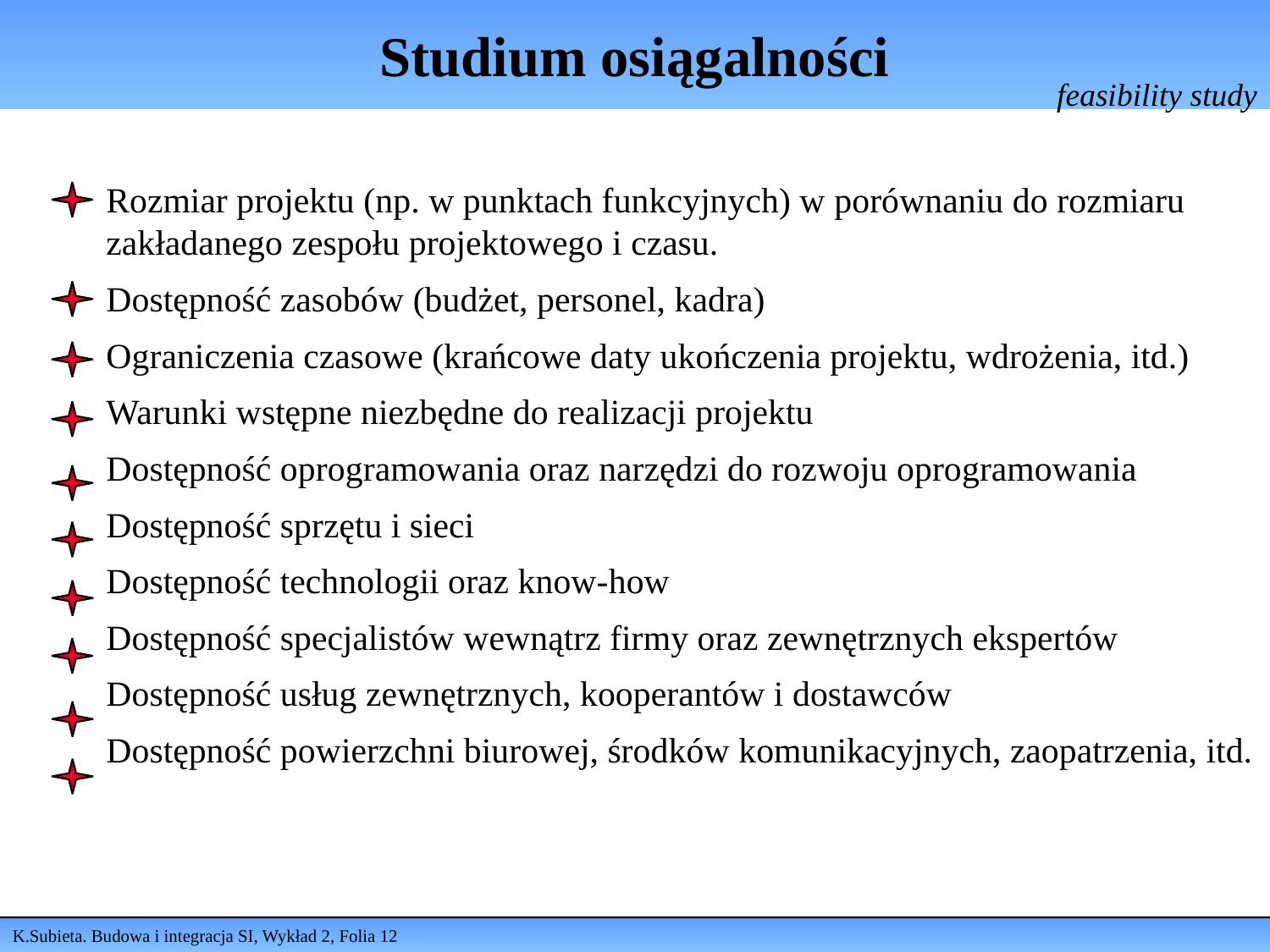

# Studium osiągalności
feasibility study
Rozmiar projektu (np. w punktach funkcyjnych) w porównaniu do rozmiaru zakładanego zespołu projektowego i czasu.
Dostępność zasobów (budżet, personel, kadra)
Ograniczenia czasowe (krańcowe daty ukończenia projektu, wdrożenia, itd.)
Warunki wstępne niezbędne do realizacji projektu
Dostępność oprogramowania oraz narzędzi do rozwoju oprogramowania
Dostępność sprzętu i sieci
Dostępność technologii oraz know-how
Dostępność specjalistów wewnątrz firmy oraz zewnętrznych ekspertów
Dostępność usług zewnętrznych, kooperantów i dostawców
Dostępność powierzchni biurowej, środków komunikacyjnych, zaopatrzenia, itd.